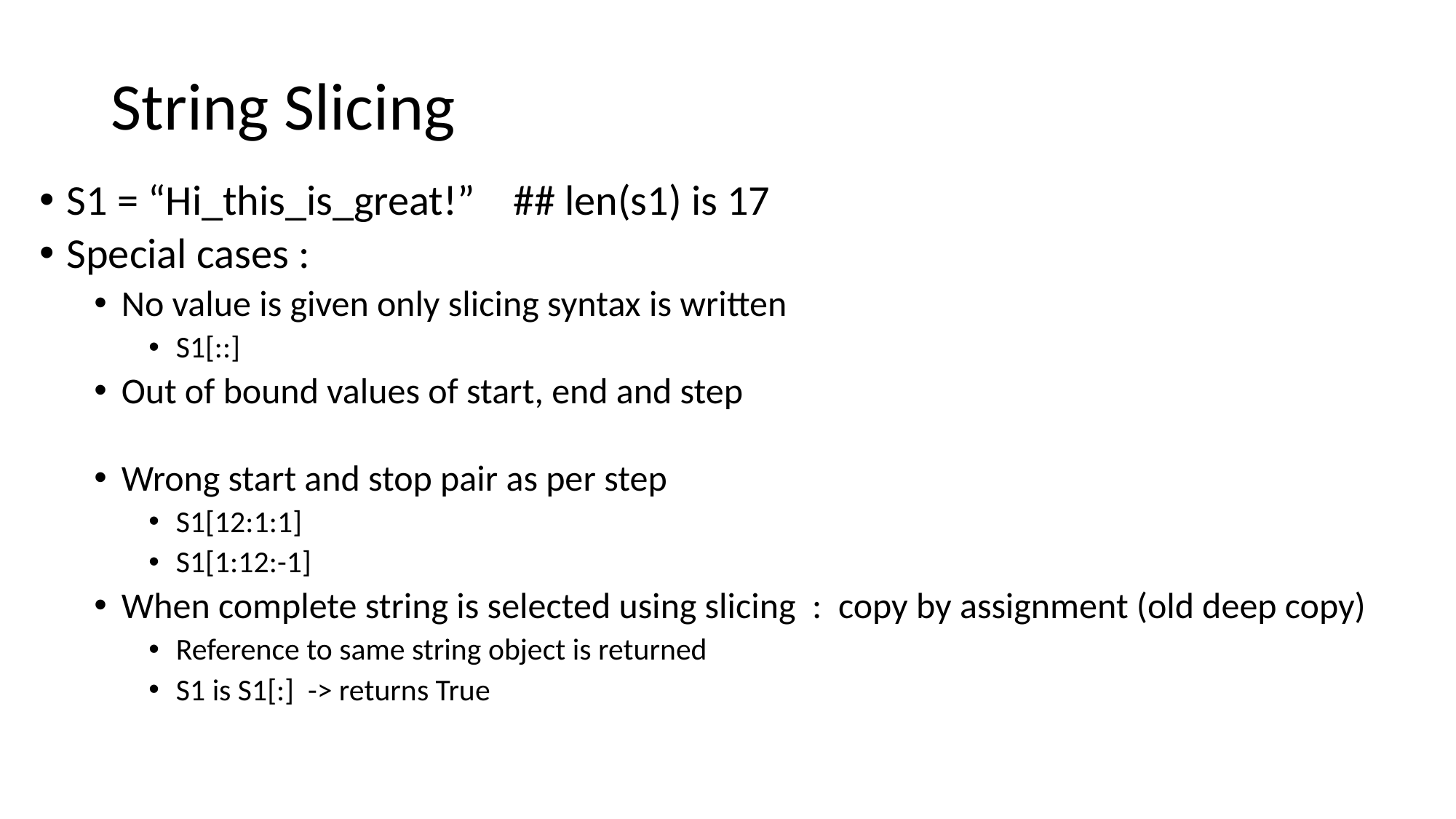

# String Slicing
S1 = “Hi_this_is_great!”    ## len(s1) is 17
Special cases :
No value is given only slicing syntax is written
S1[::]
Out of bound values of start, end and step

Wrong start and stop pair as per step
S1[12:1:1]
S1[1:12:-1]
When complete string is selected using slicing  :  copy by assignment (old deep copy)
Reference to same string object is returned
S1 is S1[:]  -> returns True